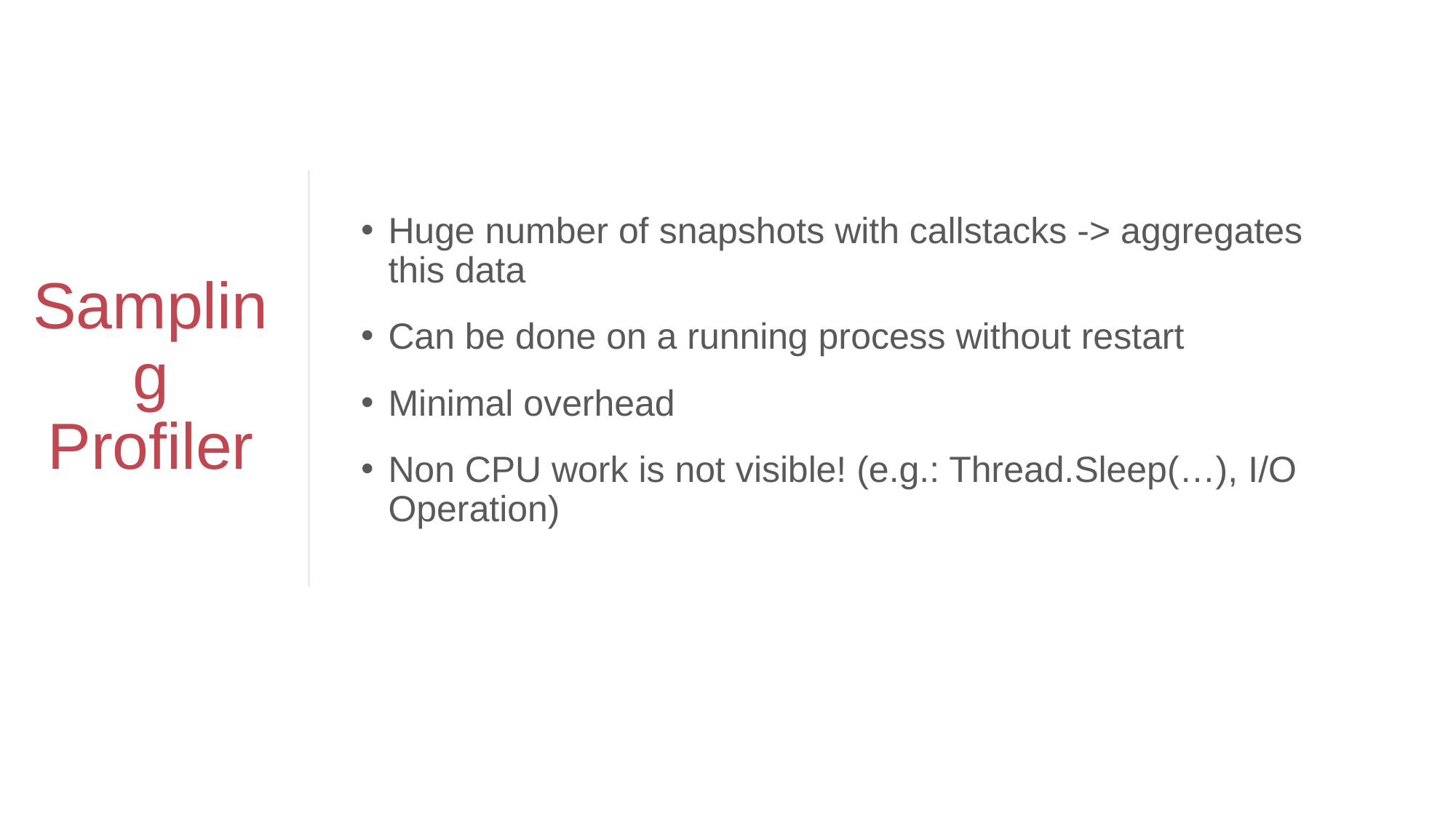

Huge number of snapshots with callstacks -> aggregates this data
Can be done on a running process without restart
Minimal overhead
Non CPU work is not visible! (e.g.: Thread.Sleep(…), I/O Operation)
# Sampling Profiler